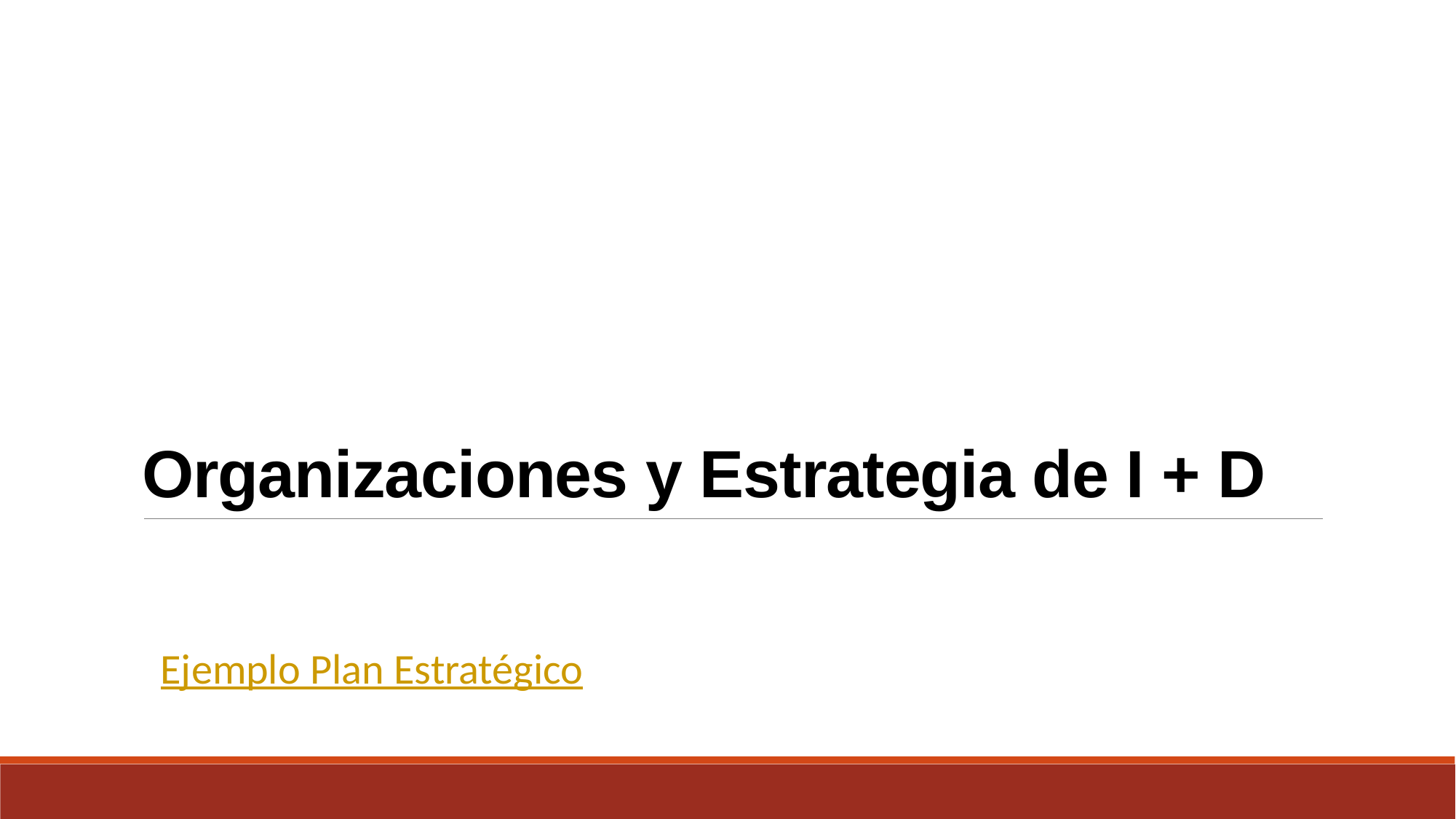

# Organizaciones y Estrategia de I + D
Ejemplo Plan Estratégico